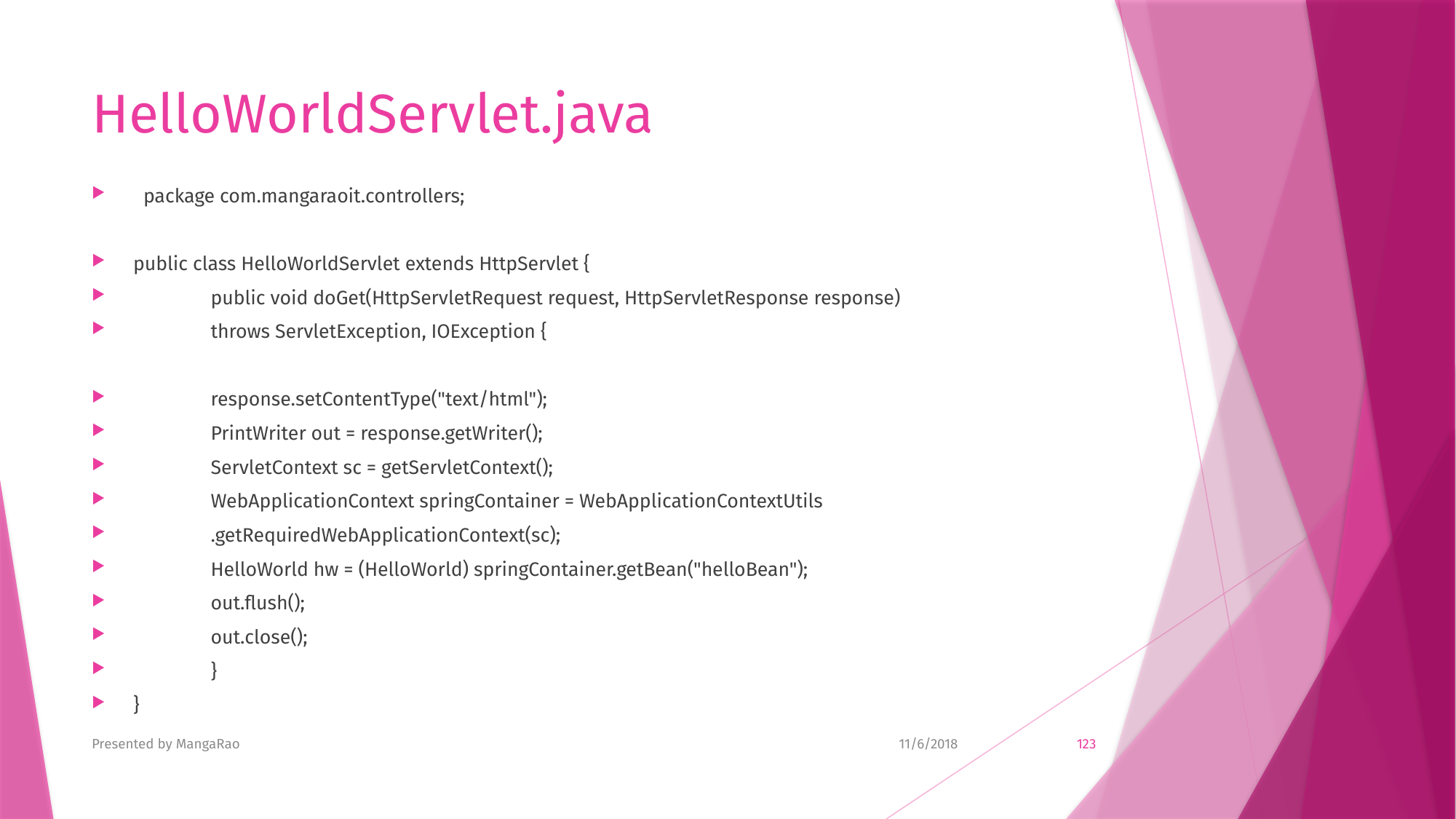

# HelloWorldServlet.java
  package com.mangaraoit.controllers;

public class HelloWorldServlet extends HttpServlet {
	public void doGet(HttpServletRequest request, HttpServletResponse response)
			throws ServletException, IOException {

		response.setContentType("text/html");
		PrintWriter out = response.getWriter();
		ServletContext sc = getServletContext();
		WebApplicationContext springContainer = WebApplicationContextUtils
				.getRequiredWebApplicationContext(sc);
		HelloWorld hw = (HelloWorld) springContainer.getBean("helloBean");
		out.flush();
		out.close();
	}
}

Presented by MangaRao
11/6/2018
123